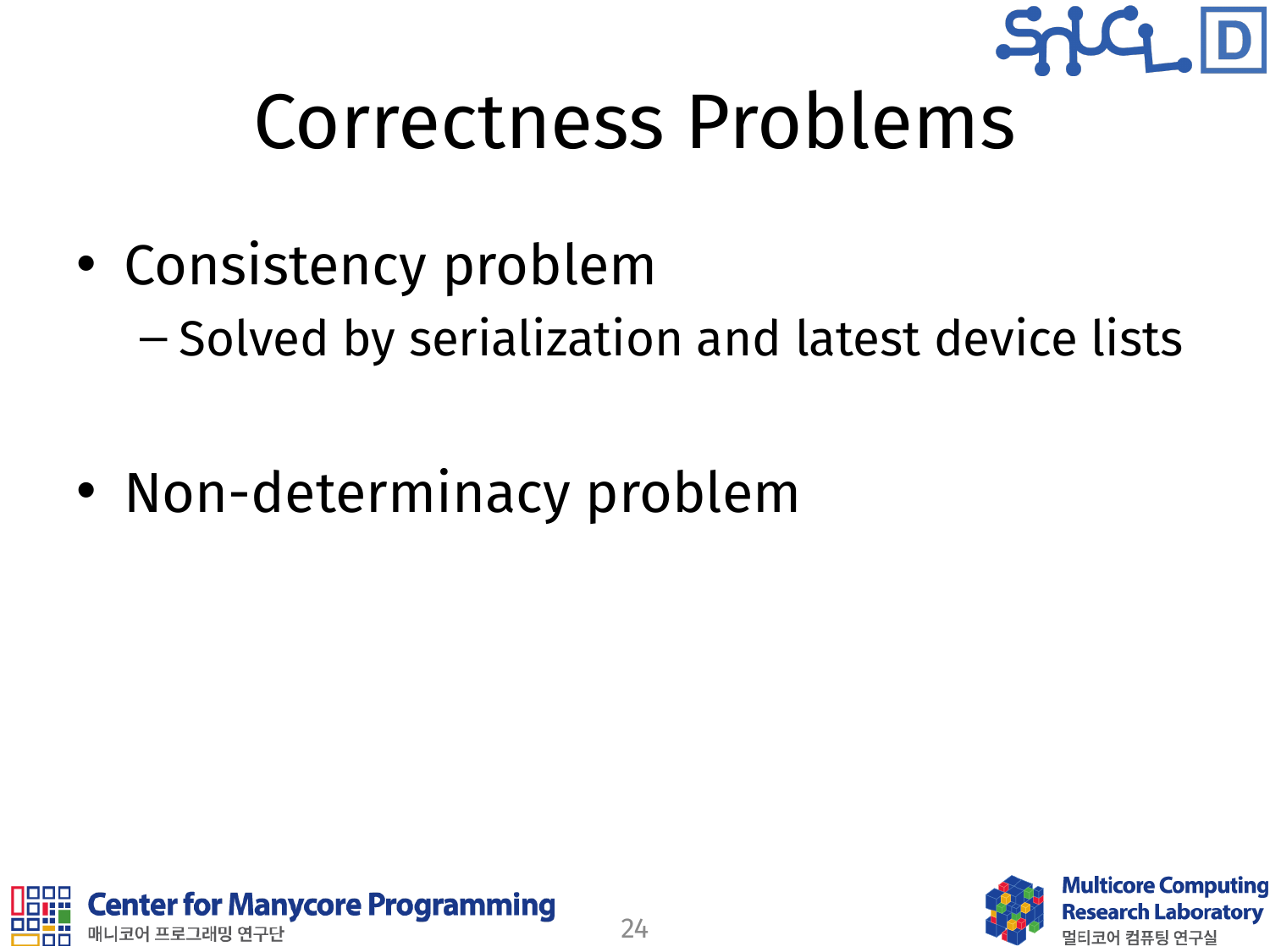

# Correctness Problems
Consistency problem
Solved by serialization and latest device lists

Non-determinacy problem
24